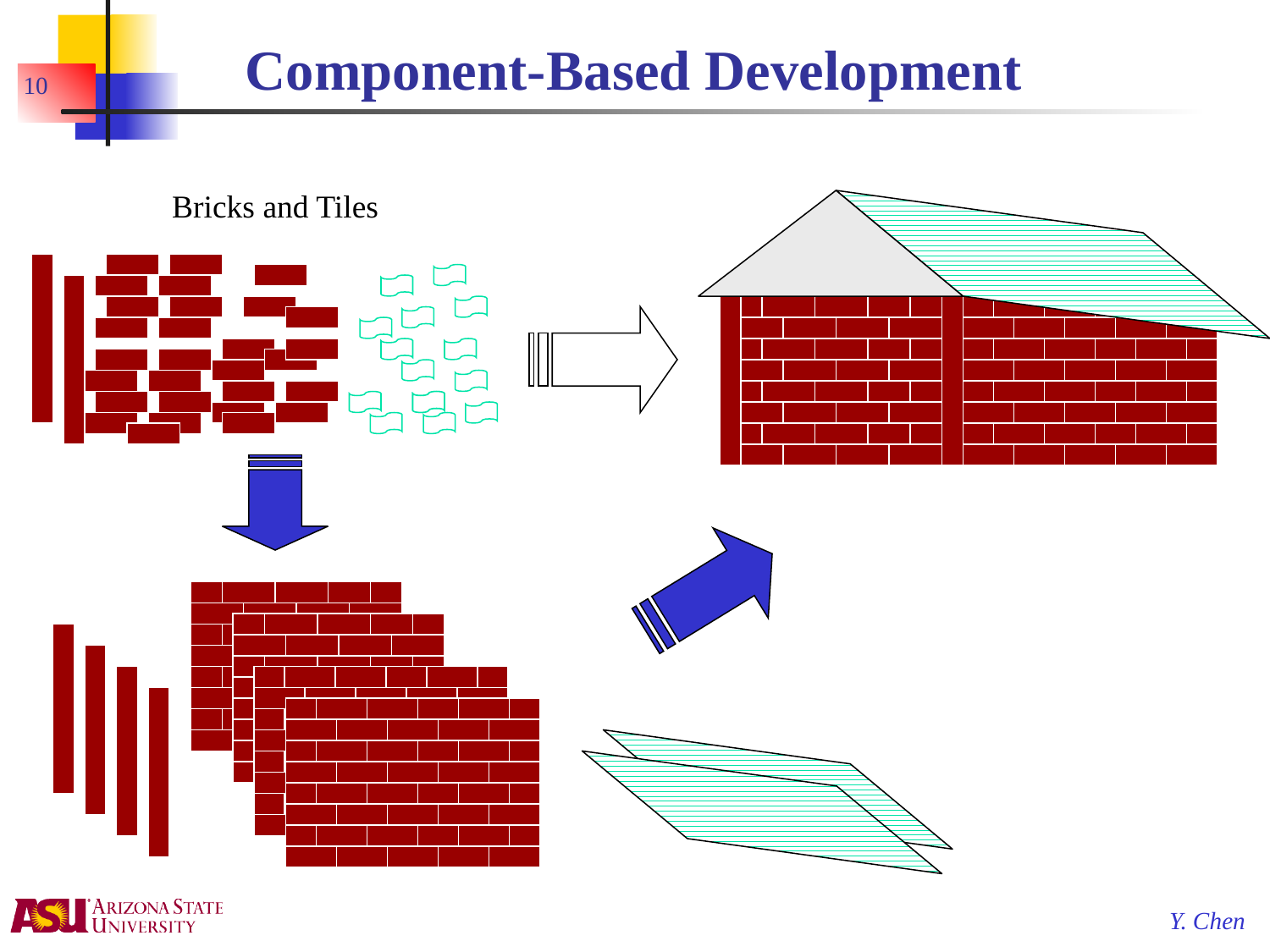

# Component-Based Development
10
Bricks and Tiles